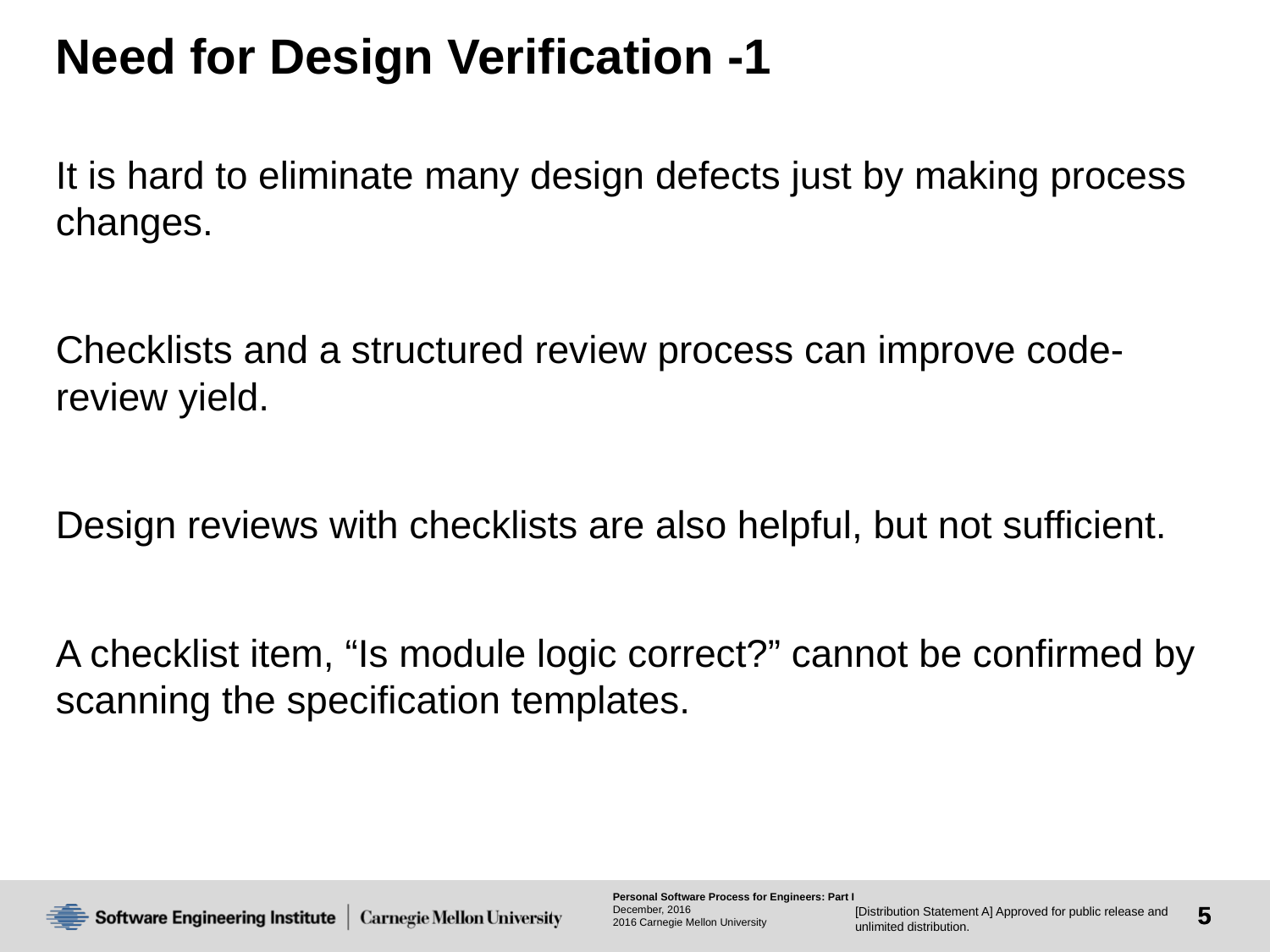

# Need for Design Verification -1
It is hard to eliminate many design defects just by making process changes.

Checklists and a structured review process can improve code-review yield.

Design reviews with checklists are also helpful, but not sufficient.

A checklist item, “Is module logic correct?” cannot be confirmed by scanning the specification templates.